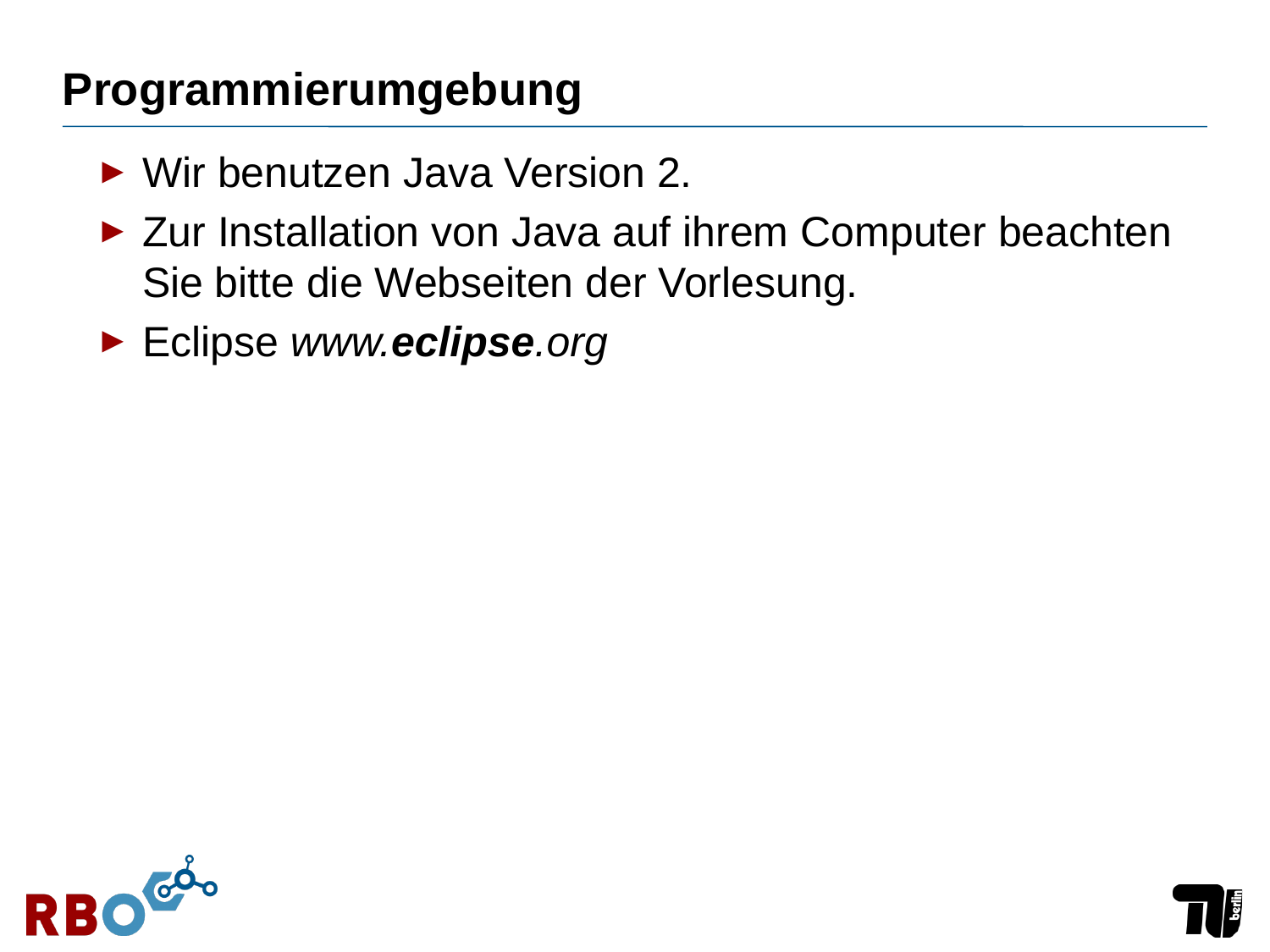

# Programmierumgebung
Wir benutzen Java Version 2.
Zur Installation von Java auf ihrem Computer beachten Sie bitte die Webseiten der Vorlesung.
Eclipse www.eclipse.org